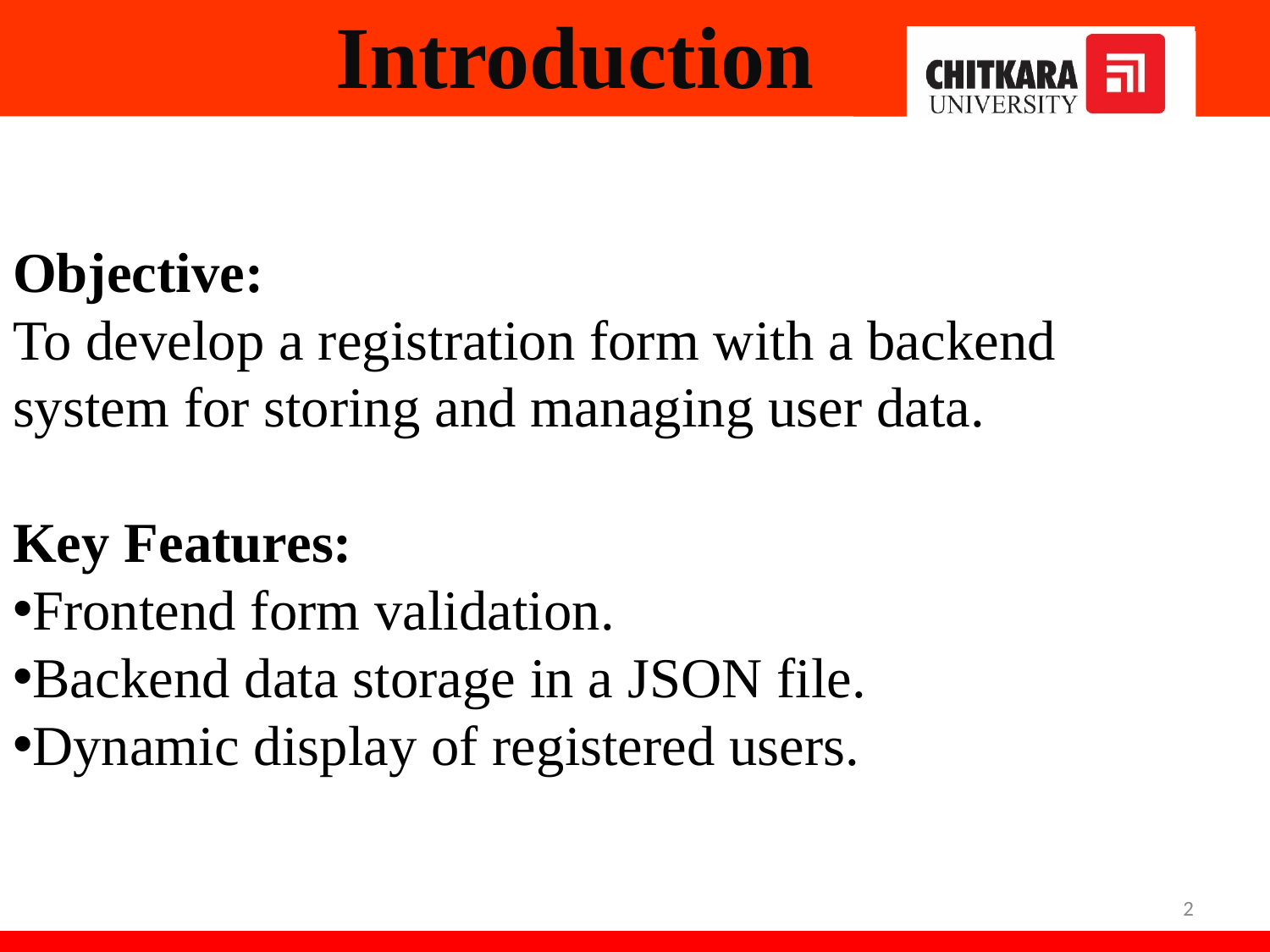

# Introduction
Objective:
To develop a registration form with a backend system for storing and managing user data.

Key Features:
Frontend form validation.
Backend data storage in a JSON file.
Dynamic display of registered users.

2